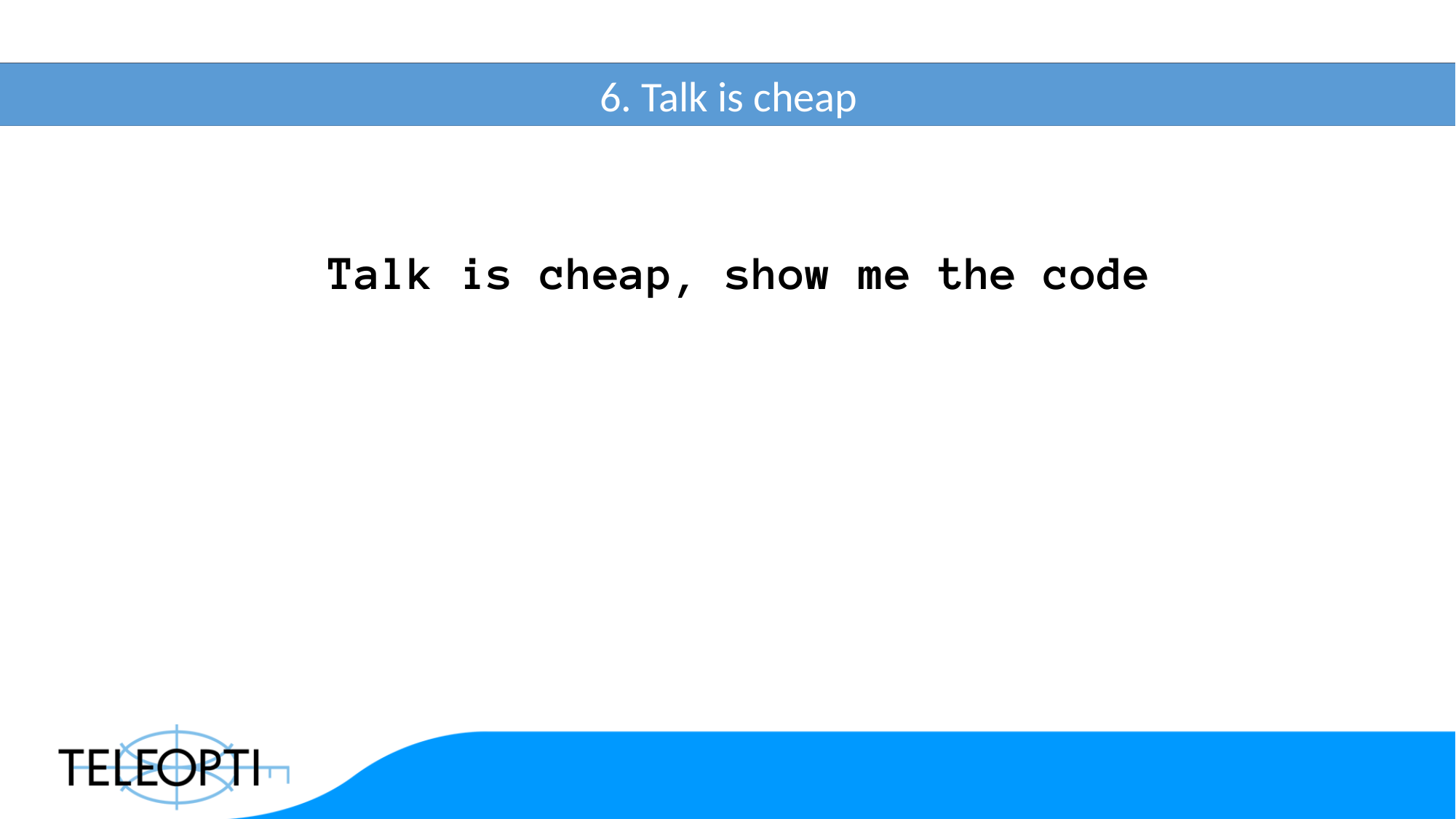

# 6. Talk is cheap
Talk is cheap, show me the code

9